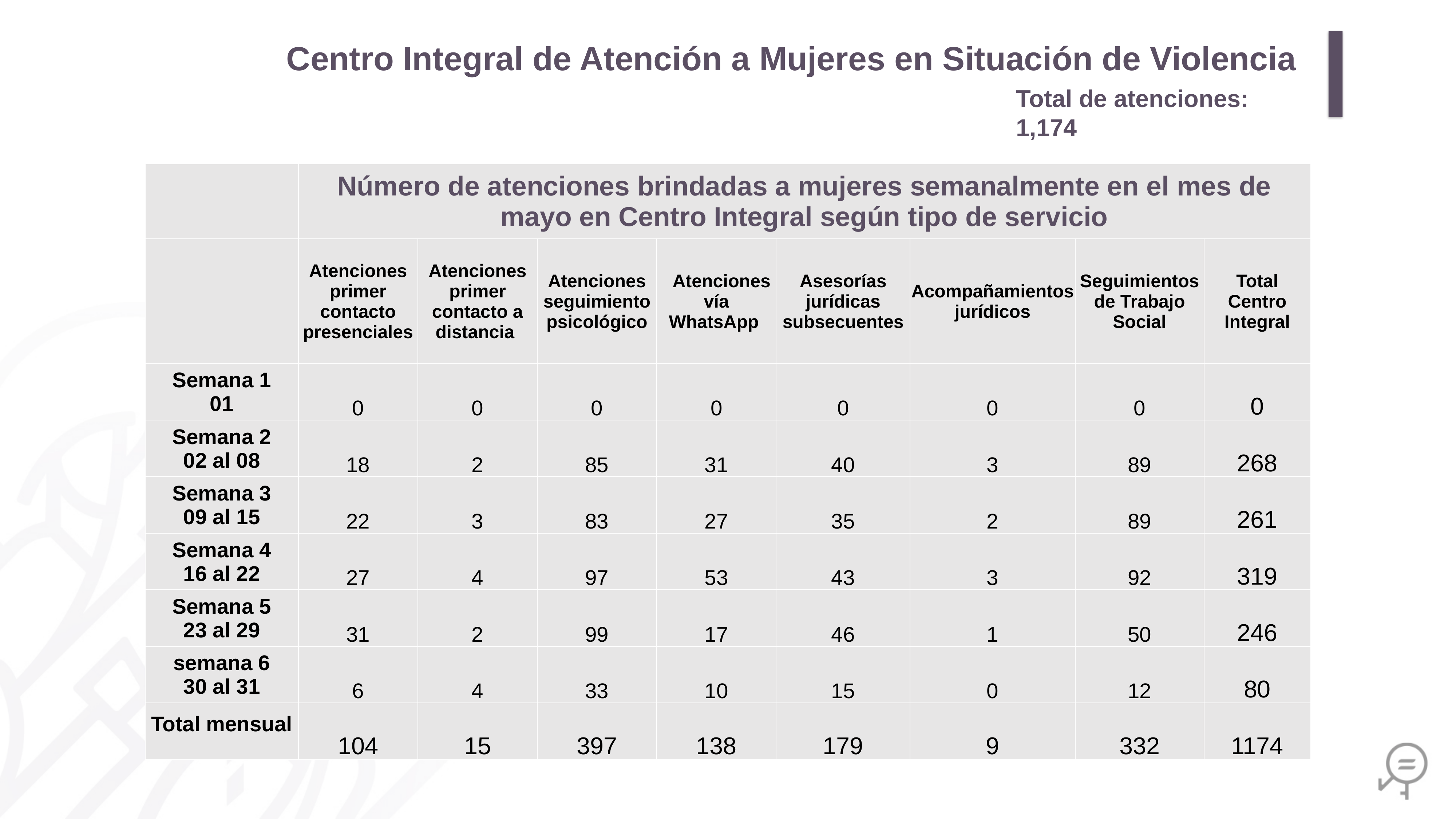

Centro Integral de Atención a Mujeres en Situación de Violencia
Total de atenciones: 1,174
|  | Número de atenciones brindadas a mujeres semanalmente en el mes de mayo en Centro Integral según tipo de servicio |  |  |  |  |  |  |  |
| --- | --- | --- | --- | --- | --- | --- | --- | --- |
|  | Atenciones primer contacto presenciales | Atenciones primer contacto a distancia | Atenciones seguimiento psicológico | Atenciones vía WhatsApp | Asesorías jurídicas subsecuentes | Acompañamientos jurídicos | Seguimientos de Trabajo Social | Total Centro Integral |
| Semana 1 01 | 0 | 0 | 0 | 0 | 0 | 0 | 0 | 0 |
| Semana 2 02 al 08 | 18 | 2 | 85 | 31 | 40 | 3 | 89 | 268 |
| Semana 3 09 al 15 | 22 | 3 | 83 | 27 | 35 | 2 | 89 | 261 |
| Semana 4 16 al 22 | 27 | 4 | 97 | 53 | 43 | 3 | 92 | 319 |
| Semana 5 23 al 29 | 31 | 2 | 99 | 17 | 46 | 1 | 50 | 246 |
| semana 6 30 al 31 | 6 | 4 | 33 | 10 | 15 | 0 | 12 | 80 |
| Total mensual | 104 | 15 | 397 | 138 | 179 | 9 | 332 | 1174 |